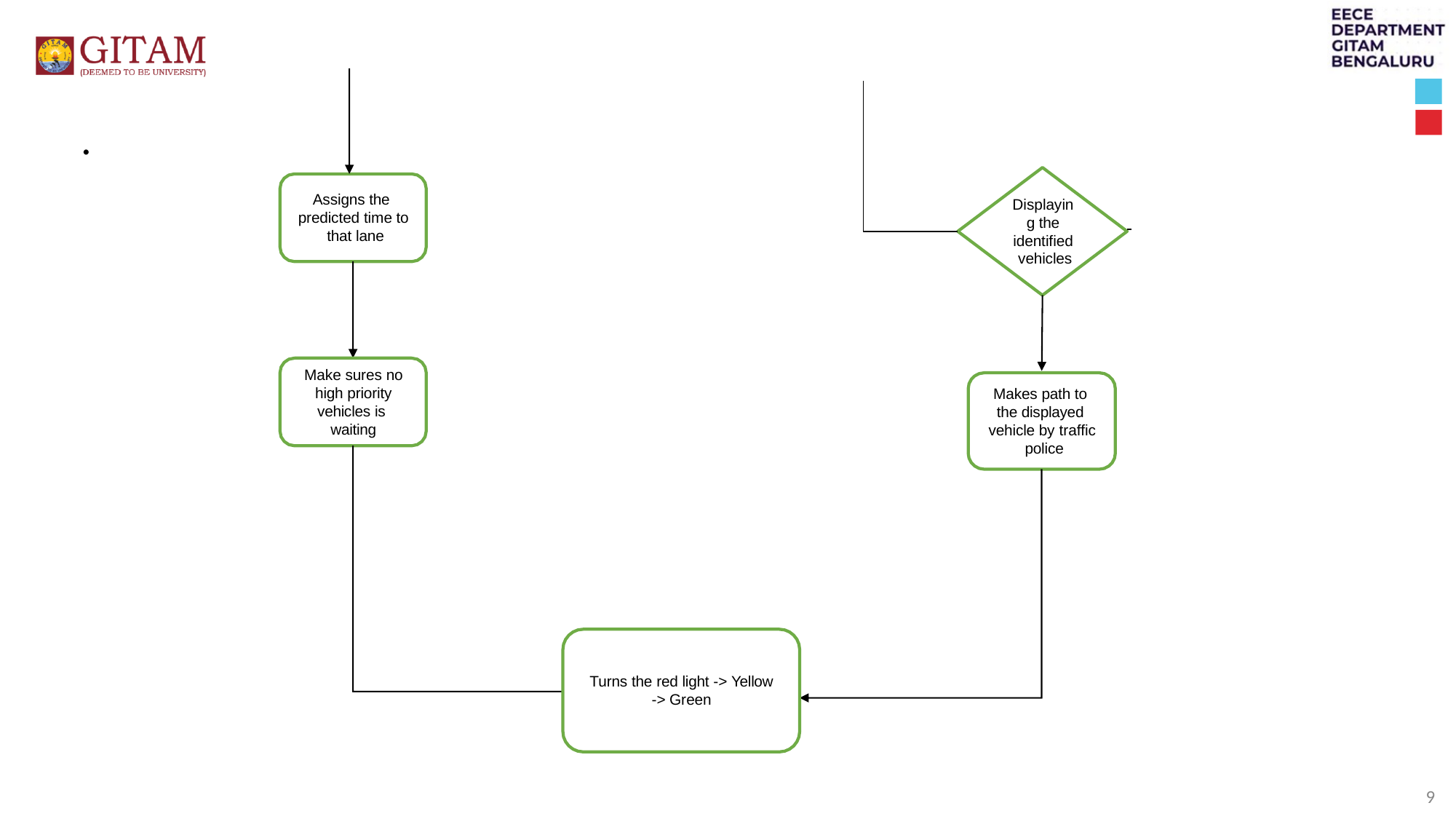

.

Assigns the  predicted time to  that lane
Displayin  g the  identified  vehicles

Make sures no  high priority  vehicles is  waiting
Makes path to  the displayed  vehicle by traffic  police

Turns the red light -> Yellow
-> Green
9